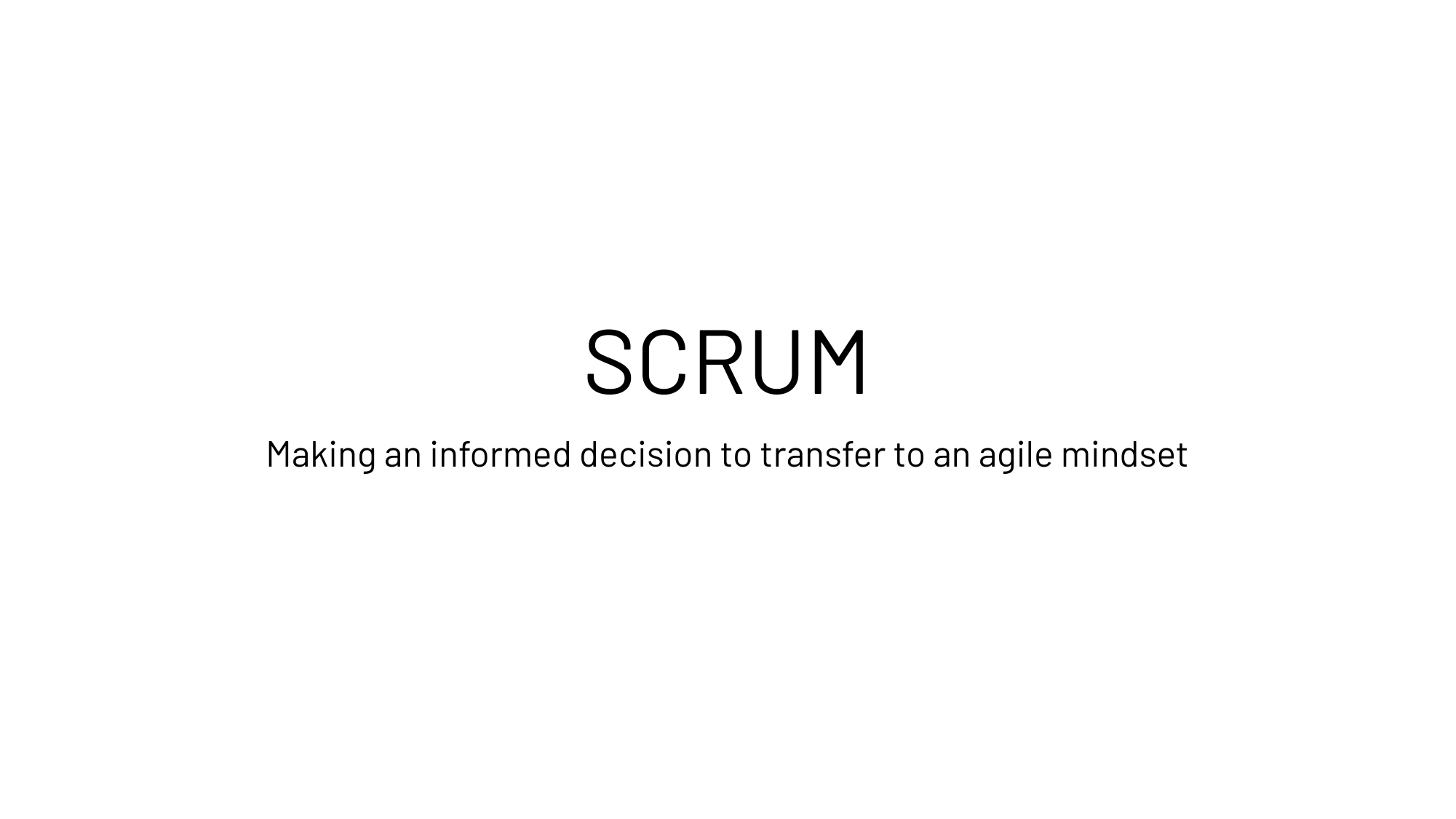

# SCRUM
Making an informed decision to transfer to an agile mindset